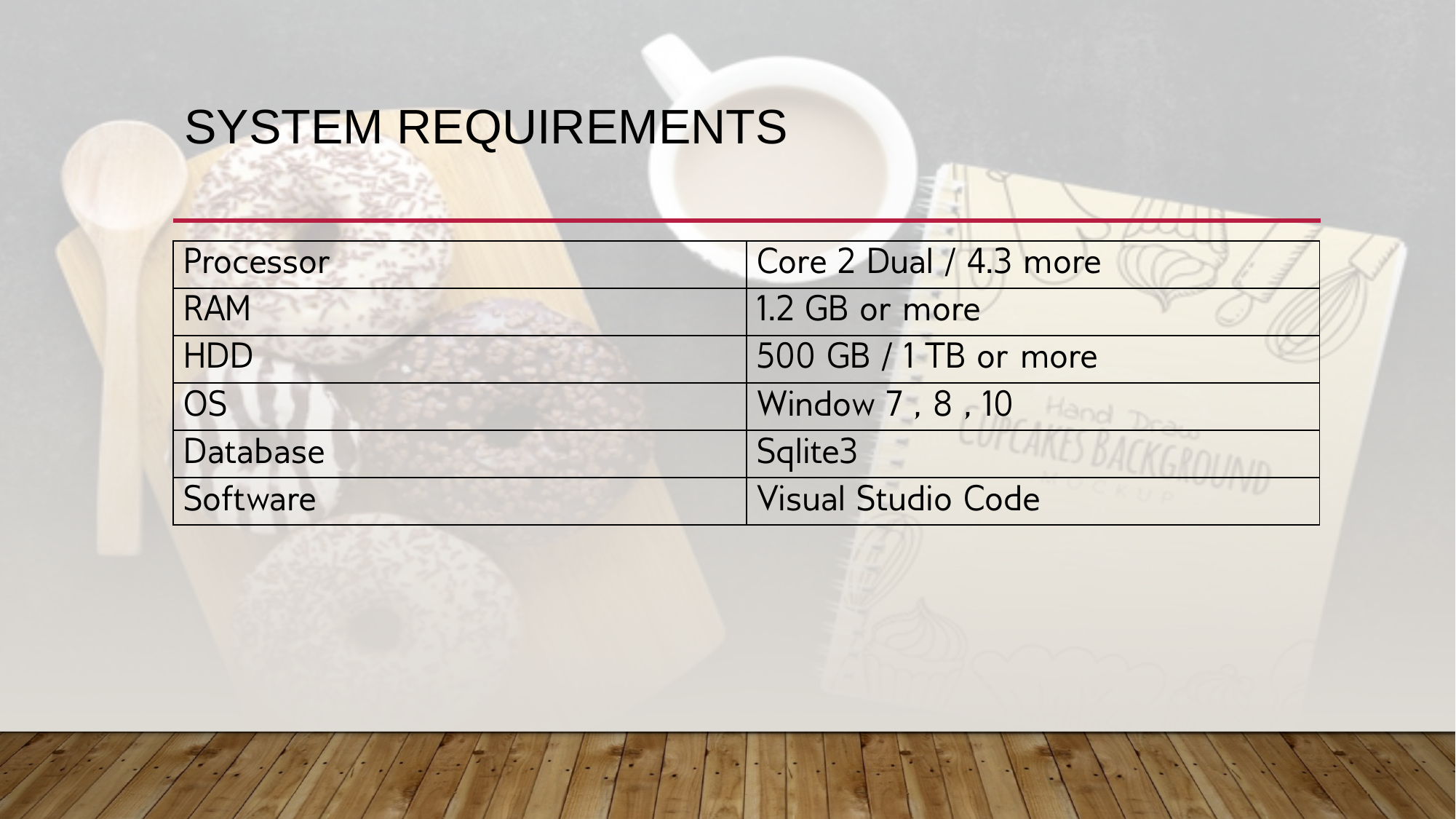

# System requirements
| Processor | Core 2 Dual / 4.3 more |
| --- | --- |
| RAM | 1.2 GB or more |
| HDD | 500 GB / 1 TB or more |
| OS | Window 7 , 8 , 10 |
| Database | Sqlite3 |
| Software | Visual Studio Code |